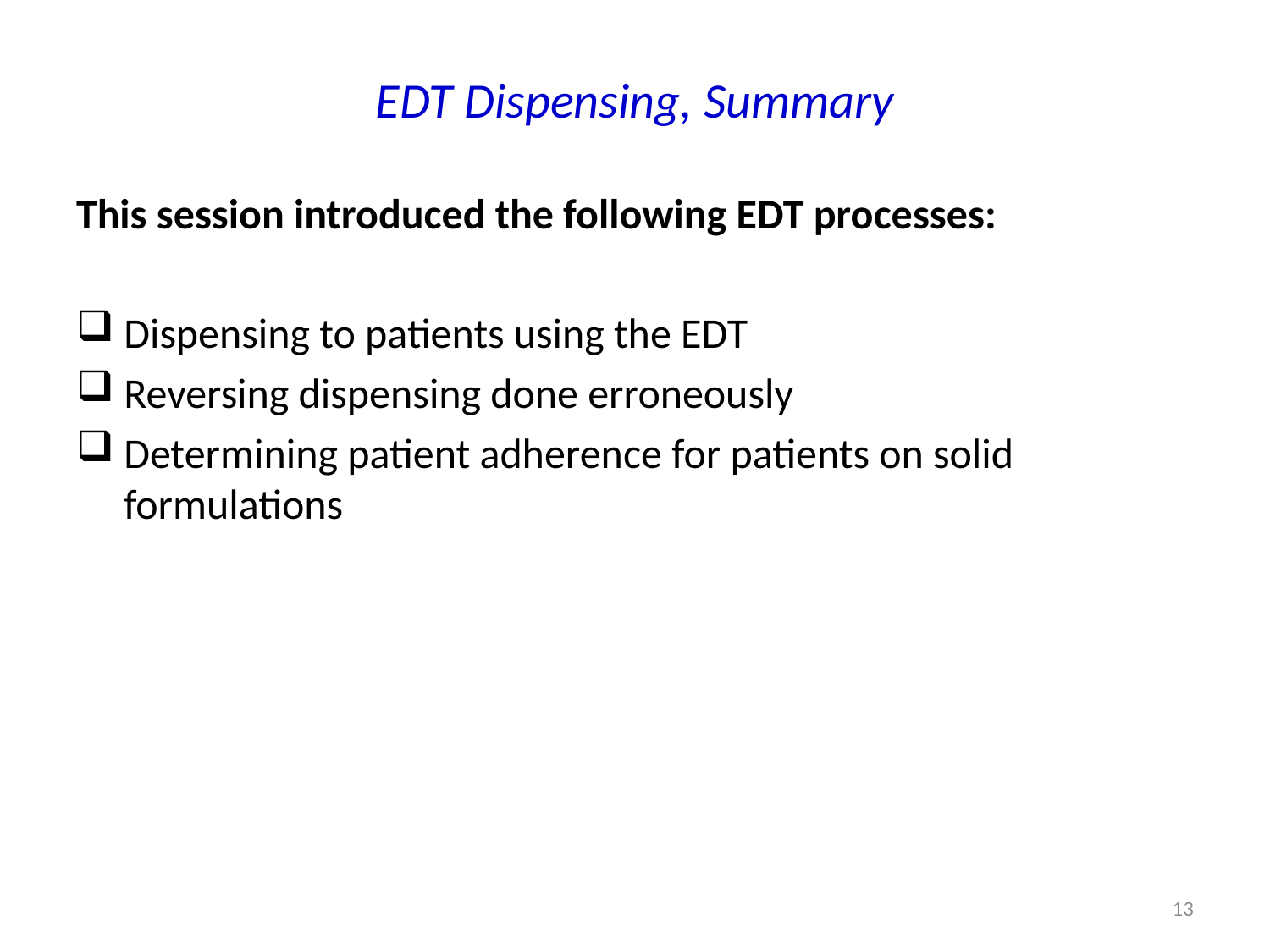

# EDT Dispensing, Summary
This session introduced the following EDT processes:

Dispensing to patients using the EDT
Reversing dispensing done erroneously
Determining patient adherence for patients on solid formulations

13